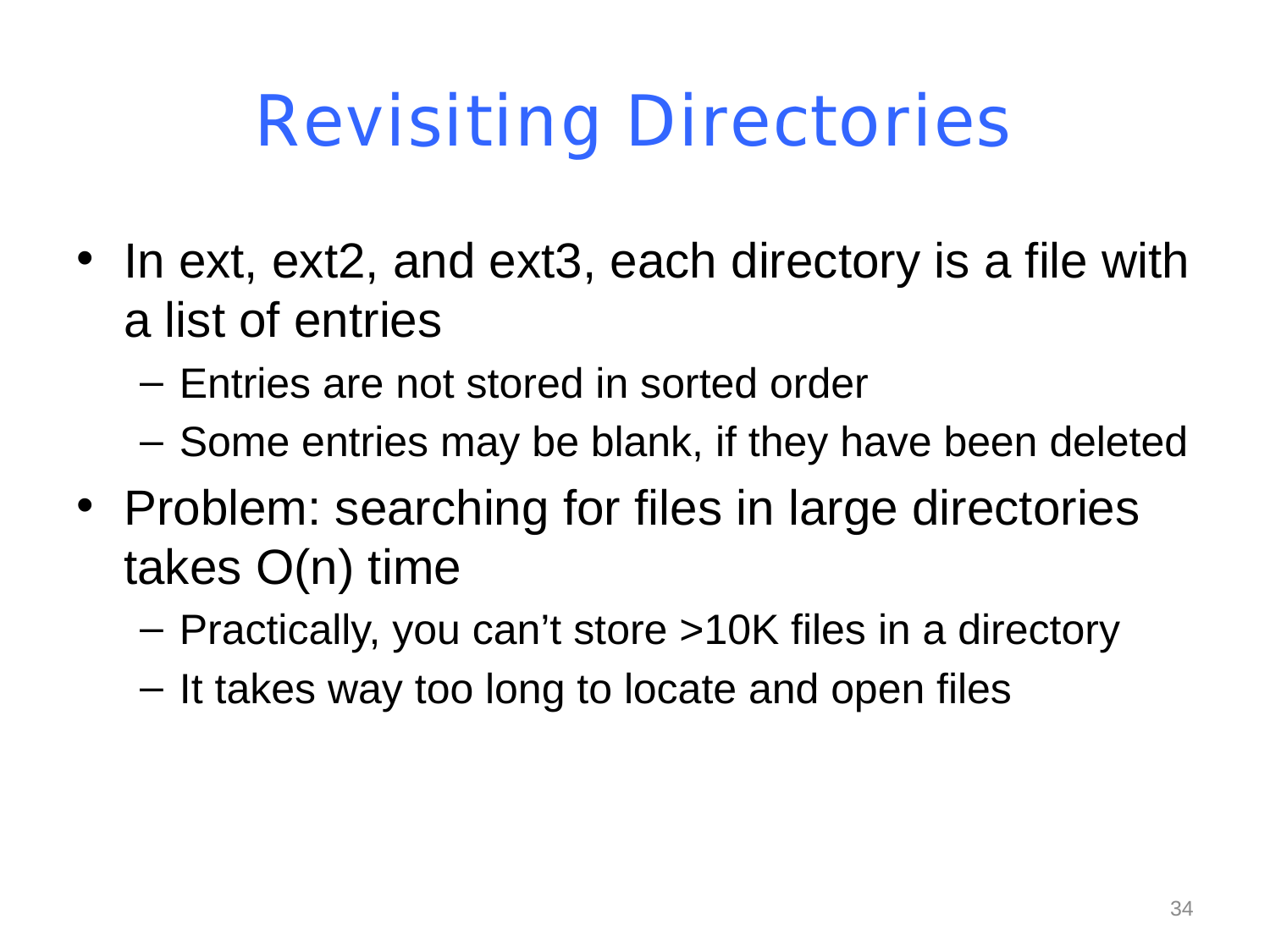

# Revisiting Directories
In ext, ext2, and ext3, each directory is a file with a list of entries
Entries are not stored in sorted order
Some entries may be blank, if they have been deleted
Problem: searching for files in large directories takes O(n) time
Practically, you can’t store >10K files in a directory
It takes way too long to locate and open files

34